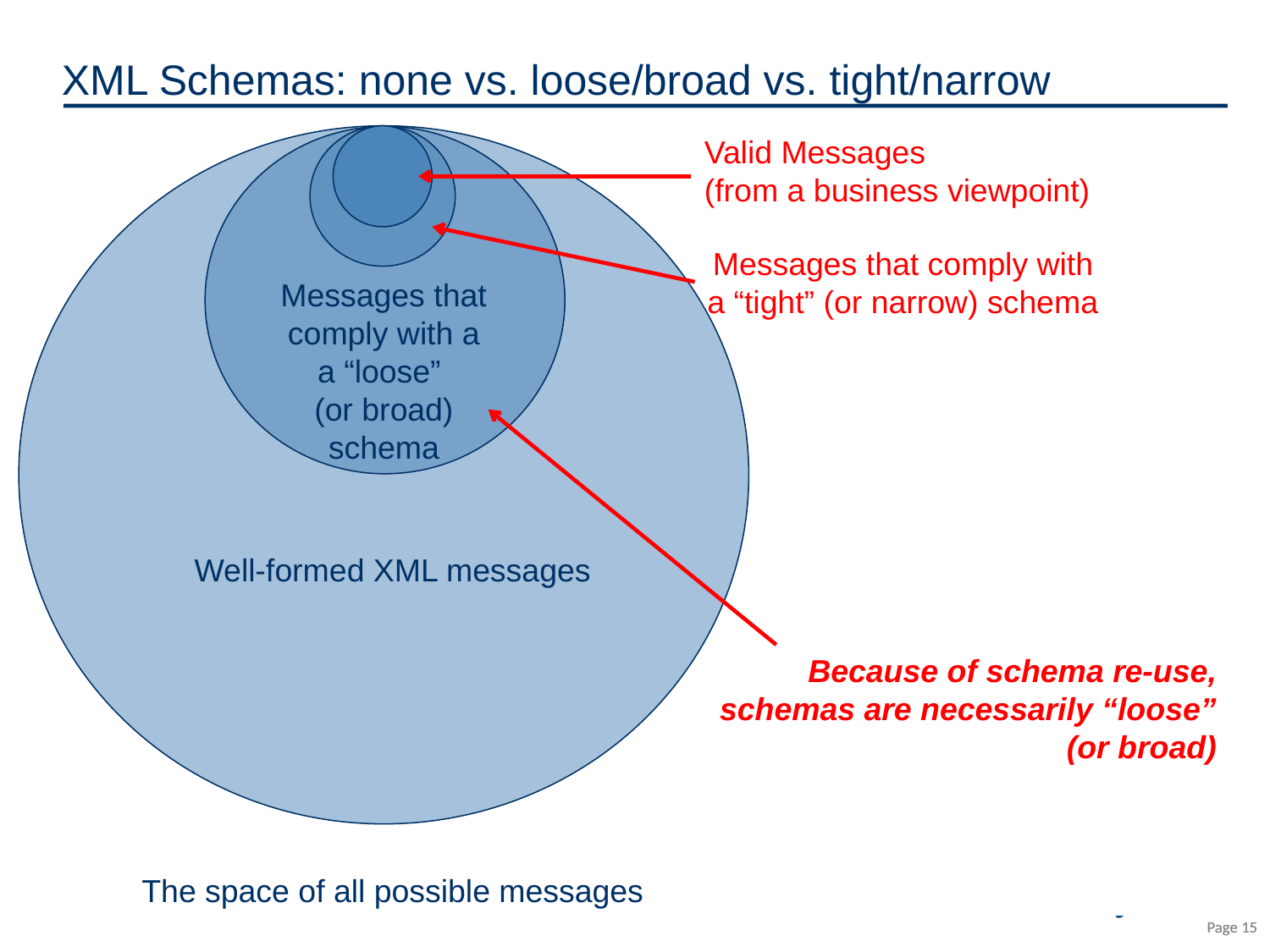

# XML Schemas: none vs. loose/broad vs. tight/narrow

Valid Messages
(from a business viewpoint)

Messages that comply with
a “tight” (or narrow) schema
Messages that
comply with a
a “loose”
(or broad)
schema
Well-formed XML messages
Because of schema re-use,
schemas are necessarily “loose” (or broad)

The space of all possible messages